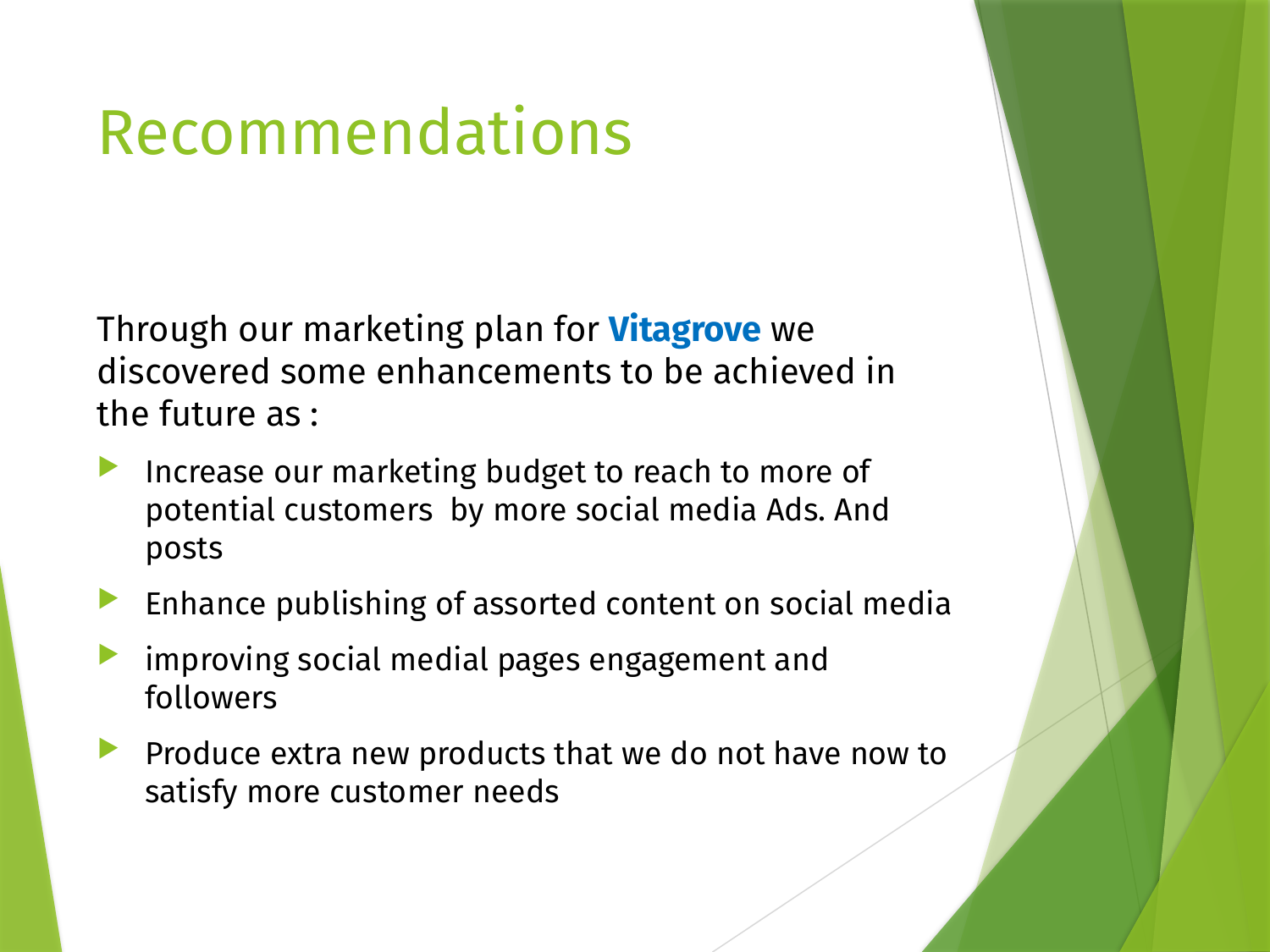

# Recommendations
Through our marketing plan for Vitagrove we discovered some enhancements to be achieved in the future as :
Increase our marketing budget to reach to more of potential customers  by more social media Ads. And posts
Enhance publishing of assorted content on social media
improving social medial pages engagement and followers
Produce extra new products that we do not have now to satisfy more customer needs